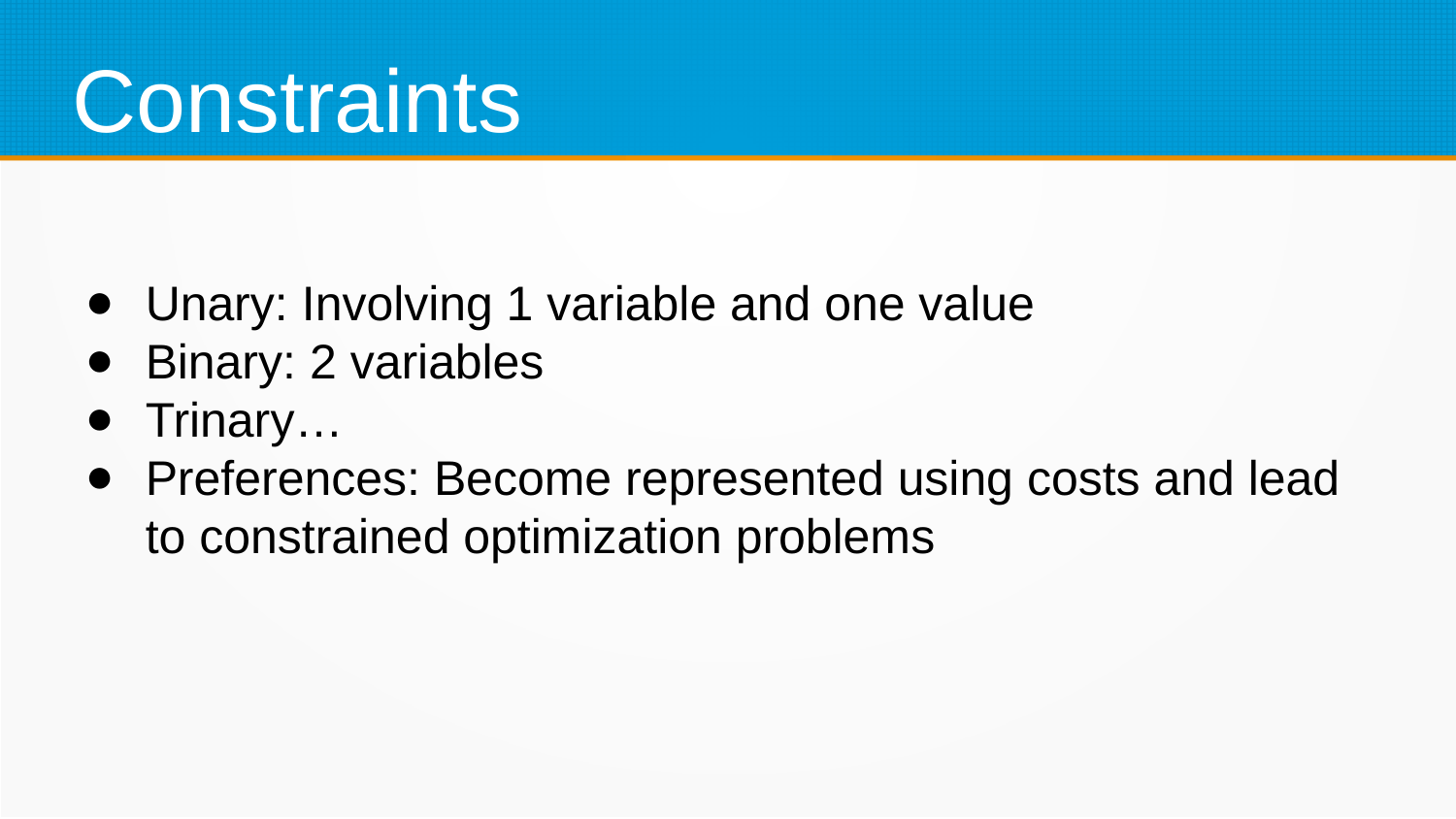

Constraints

Unary: Involving 1 variable and one value
Binary: 2 variables
Trinary…
Preferences: Become represented using costs and lead to constrained optimization problems